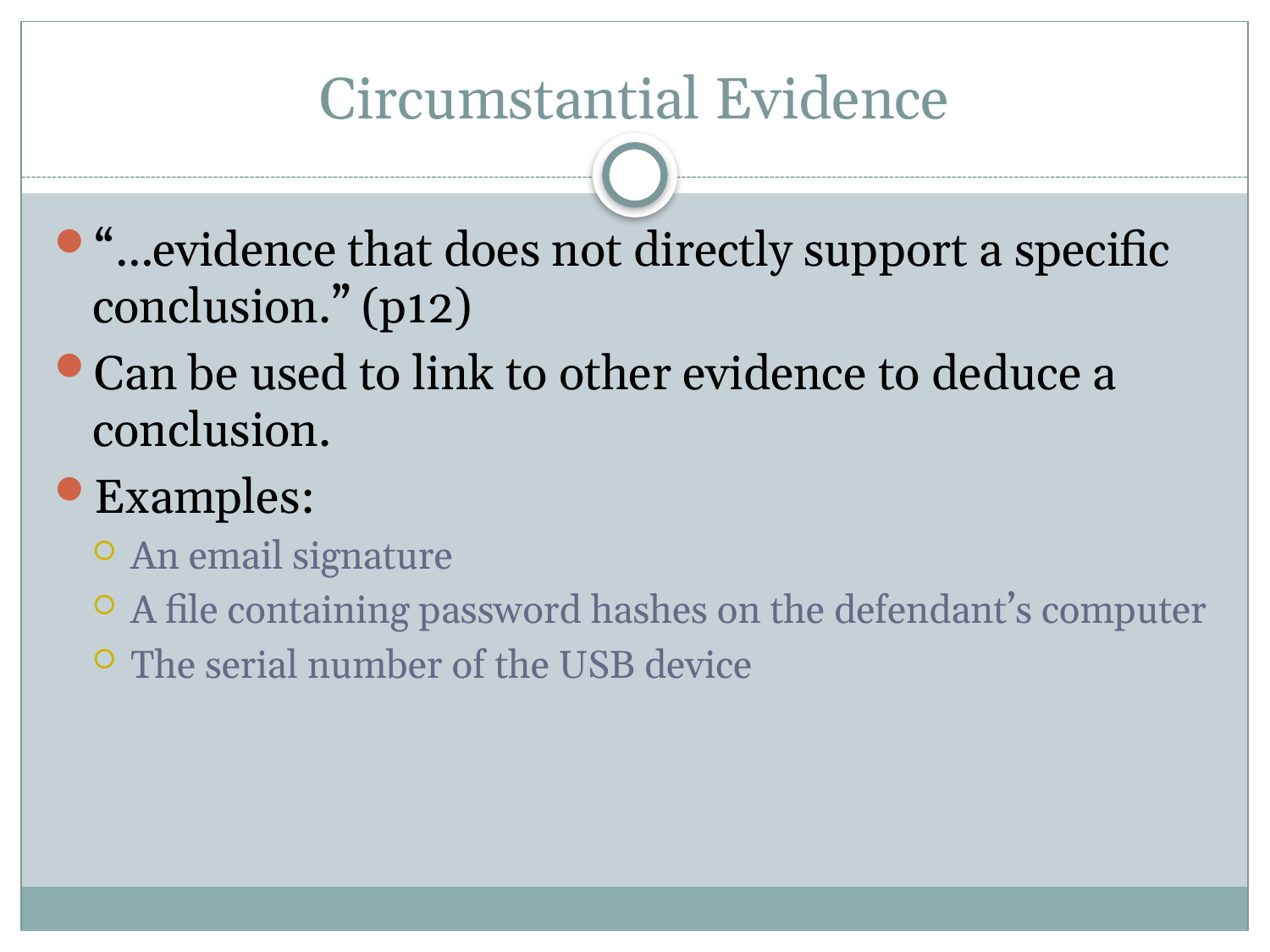

# Circumstantial Evidence
“…evidence that does not directly support a specific conclusion.” (p12)
Can be used to link to other evidence to deduce a conclusion.
Examples:
An email signature
A file containing password hashes on the defendant’s computer
The serial number of the USB device